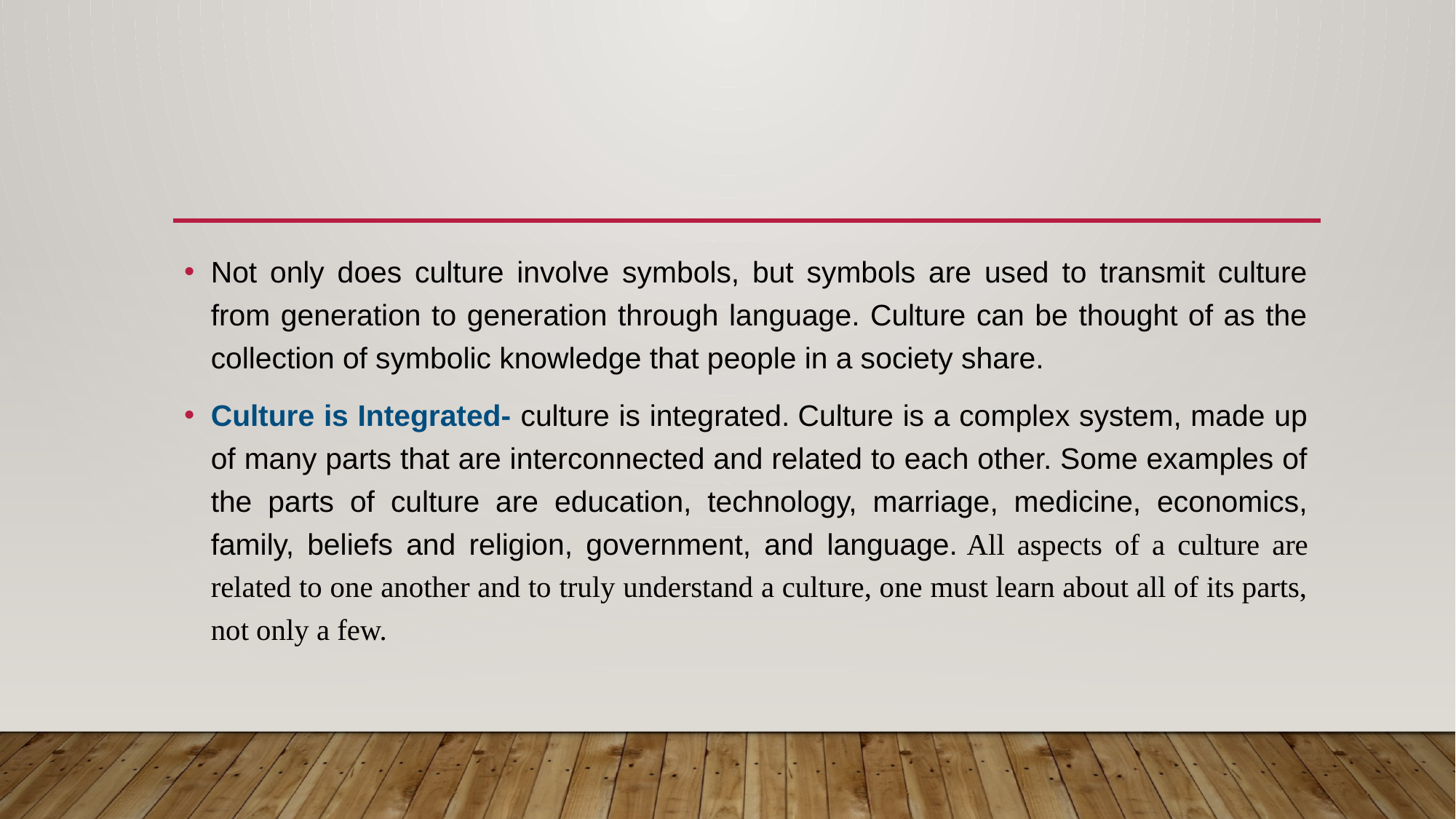

#
Not only does culture involve symbols, but symbols are used to transmit culture from generation to generation through language. Culture can be thought of as the collection of symbolic knowledge that people in a society share.
Culture is Integrated- culture is integrated. Culture is a complex system, made up of many parts that are interconnected and related to each other. Some examples of the parts of culture are education, technology, marriage, medicine, economics, family, beliefs and religion, government, and language. All aspects of a culture are related to one another and to truly understand a culture, one must learn about all of its parts, not only a few.